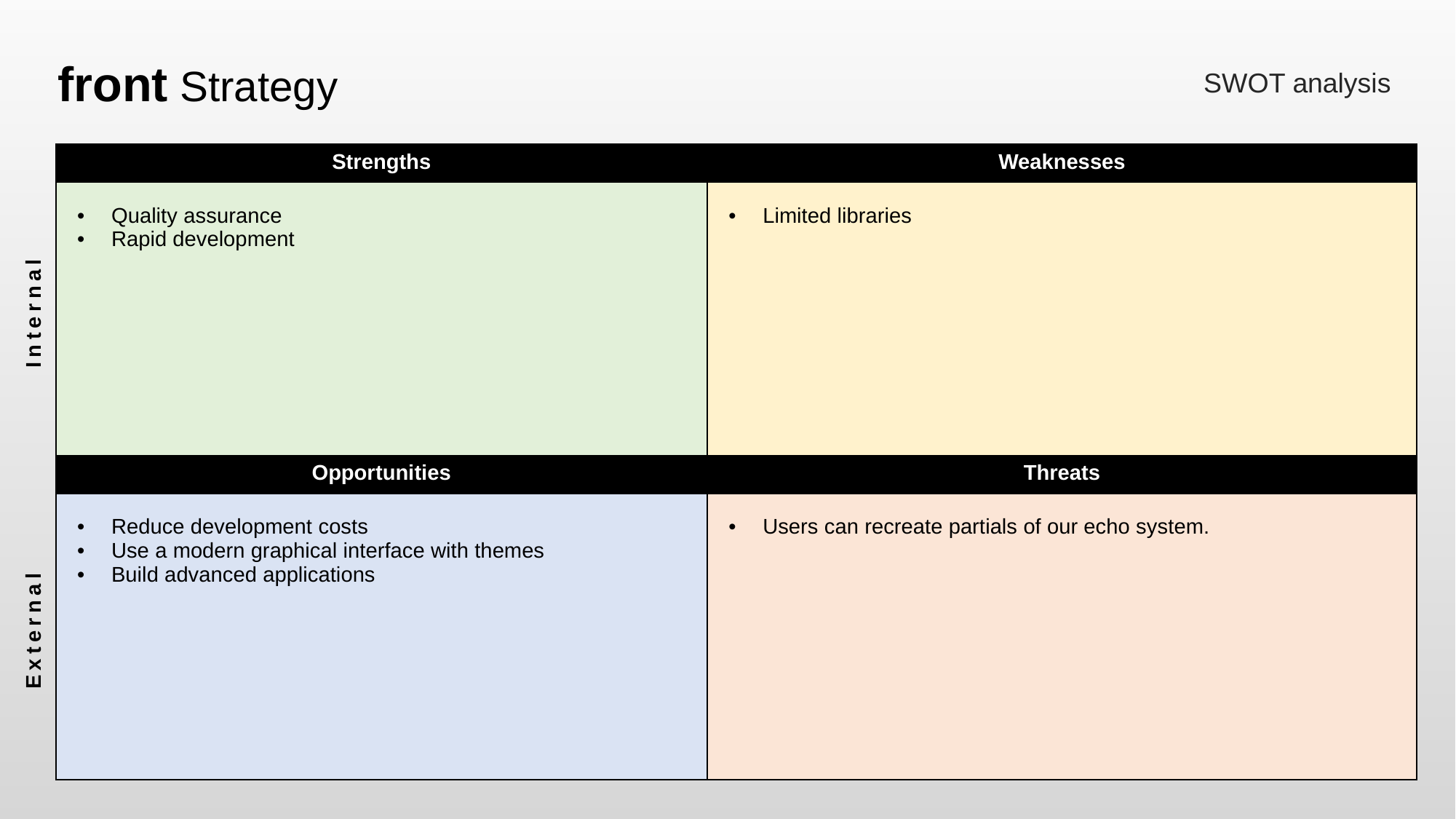

front Strategy
SWOT analysis
|  | Strengths | Weaknesses |
| --- | --- | --- |
| Internal | Quality assurance Rapid development | Limited libraries |
|  | Opportunities | Threats |
| External | Reduce development costs Use a modern graphical interface with themes Build advanced applications | Users can recreate partials of our echo system. |